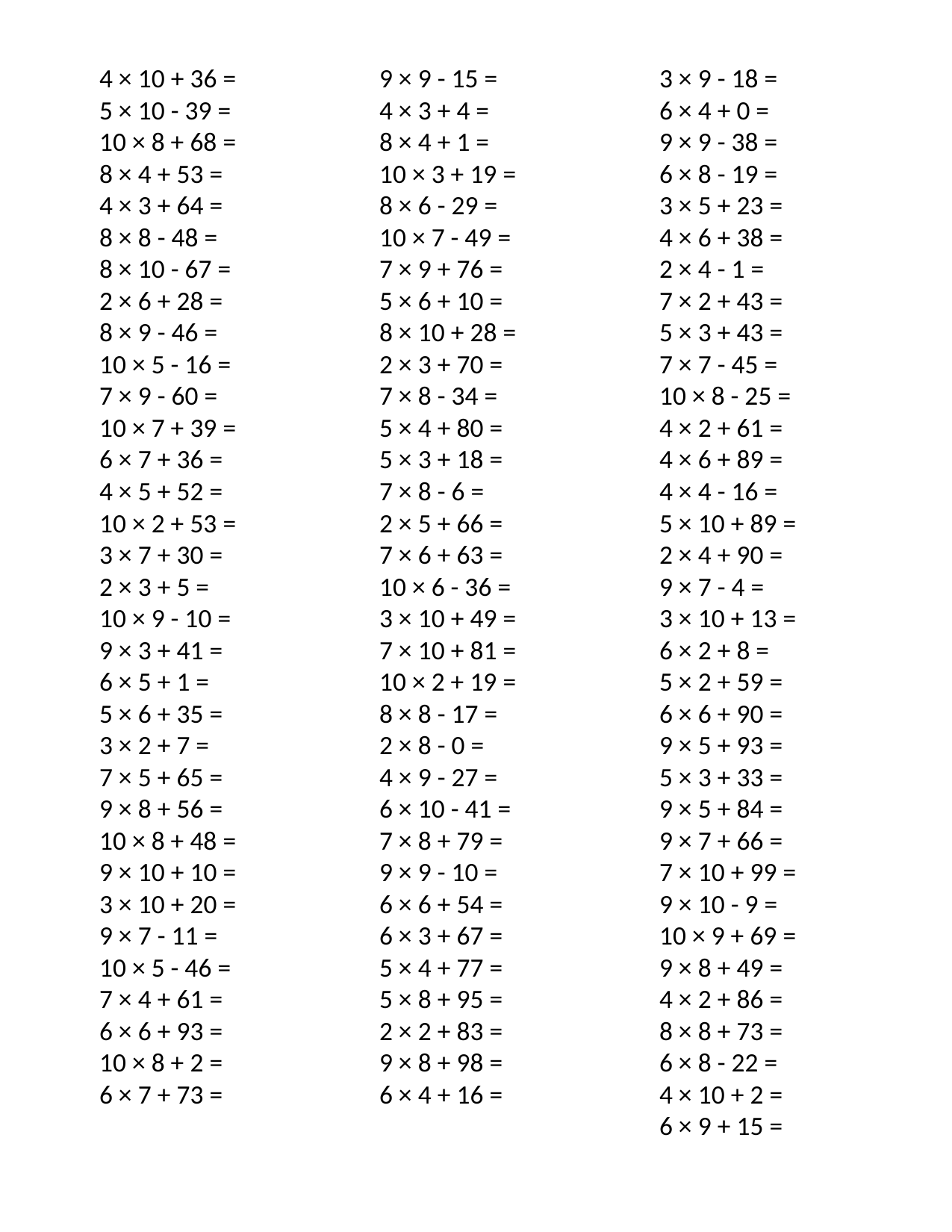

4 × 10 + 36 =
5 × 10 - 39 =
10 × 8 + 68 =
8 × 4 + 53 =
4 × 3 + 64 =
8 × 8 - 48 =
8 × 10 - 67 =
2 × 6 + 28 =
8 × 9 - 46 =
10 × 5 - 16 =
7 × 9 - 60 =
10 × 7 + 39 =
6 × 7 + 36 =
4 × 5 + 52 =
10 × 2 + 53 =
3 × 7 + 30 =
2 × 3 + 5 =
10 × 9 - 10 =
9 × 3 + 41 =
6 × 5 + 1 =
5 × 6 + 35 =
3 × 2 + 7 =
7 × 5 + 65 =
9 × 8 + 56 =
10 × 8 + 48 =
9 × 10 + 10 =
3 × 10 + 20 =
9 × 7 - 11 =
10 × 5 - 46 =
7 × 4 + 61 =
6 × 6 + 93 =
10 × 8 + 2 =
6 × 7 + 73 =

9 × 9 - 15 =
4 × 3 + 4 =
8 × 4 + 1 =
10 × 3 + 19 =
8 × 6 - 29 =
10 × 7 - 49 =
7 × 9 + 76 =
5 × 6 + 10 =
8 × 10 + 28 =
2 × 3 + 70 =
7 × 8 - 34 =
5 × 4 + 80 =
5 × 3 + 18 =
7 × 8 - 6 =
2 × 5 + 66 =
7 × 6 + 63 =
10 × 6 - 36 =
3 × 10 + 49 =
7 × 10 + 81 =
10 × 2 + 19 =
8 × 8 - 17 =
2 × 8 - 0 =
4 × 9 - 27 =
6 × 10 - 41 =
7 × 8 + 79 =
9 × 9 - 10 =
6 × 6 + 54 =
6 × 3 + 67 =
5 × 4 + 77 =
5 × 8 + 95 =
2 × 2 + 83 =
9 × 8 + 98 =
6 × 4 + 16 =

3 × 9 - 18 =
6 × 4 + 0 =
9 × 9 - 38 =
6 × 8 - 19 =
3 × 5 + 23 =
4 × 6 + 38 =
2 × 4 - 1 =
7 × 2 + 43 =
5 × 3 + 43 =
7 × 7 - 45 =
10 × 8 - 25 =
4 × 2 + 61 =
4 × 6 + 89 =
4 × 4 - 16 =
5 × 10 + 89 =
2 × 4 + 90 =
9 × 7 - 4 =
3 × 10 + 13 =
6 × 2 + 8 =
5 × 2 + 59 =
6 × 6 + 90 =
9 × 5 + 93 =
5 × 3 + 33 =
9 × 5 + 84 =
9 × 7 + 66 =
7 × 10 + 99 =
9 × 10 - 9 =
10 × 9 + 69 =
9 × 8 + 49 =
4 × 2 + 86 =
8 × 8 + 73 =
6 × 8 - 22 =
4 × 10 + 2 =
6 × 9 + 15 =